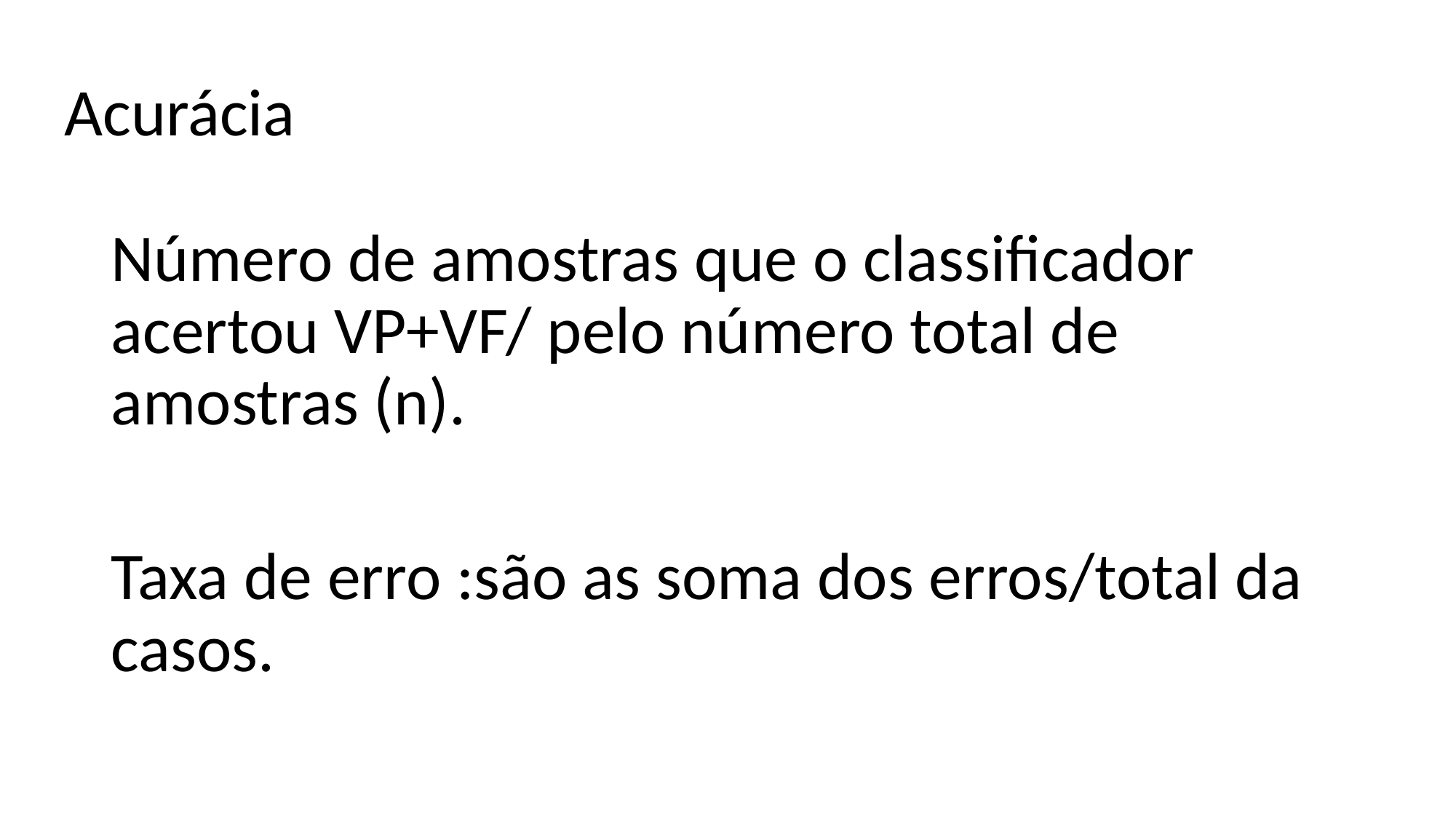

# Acurácia
Número de amostras que o classificador acertou VP+VF/ pelo número total de amostras (n).

Taxa de erro :são as soma dos erros/total da casos.